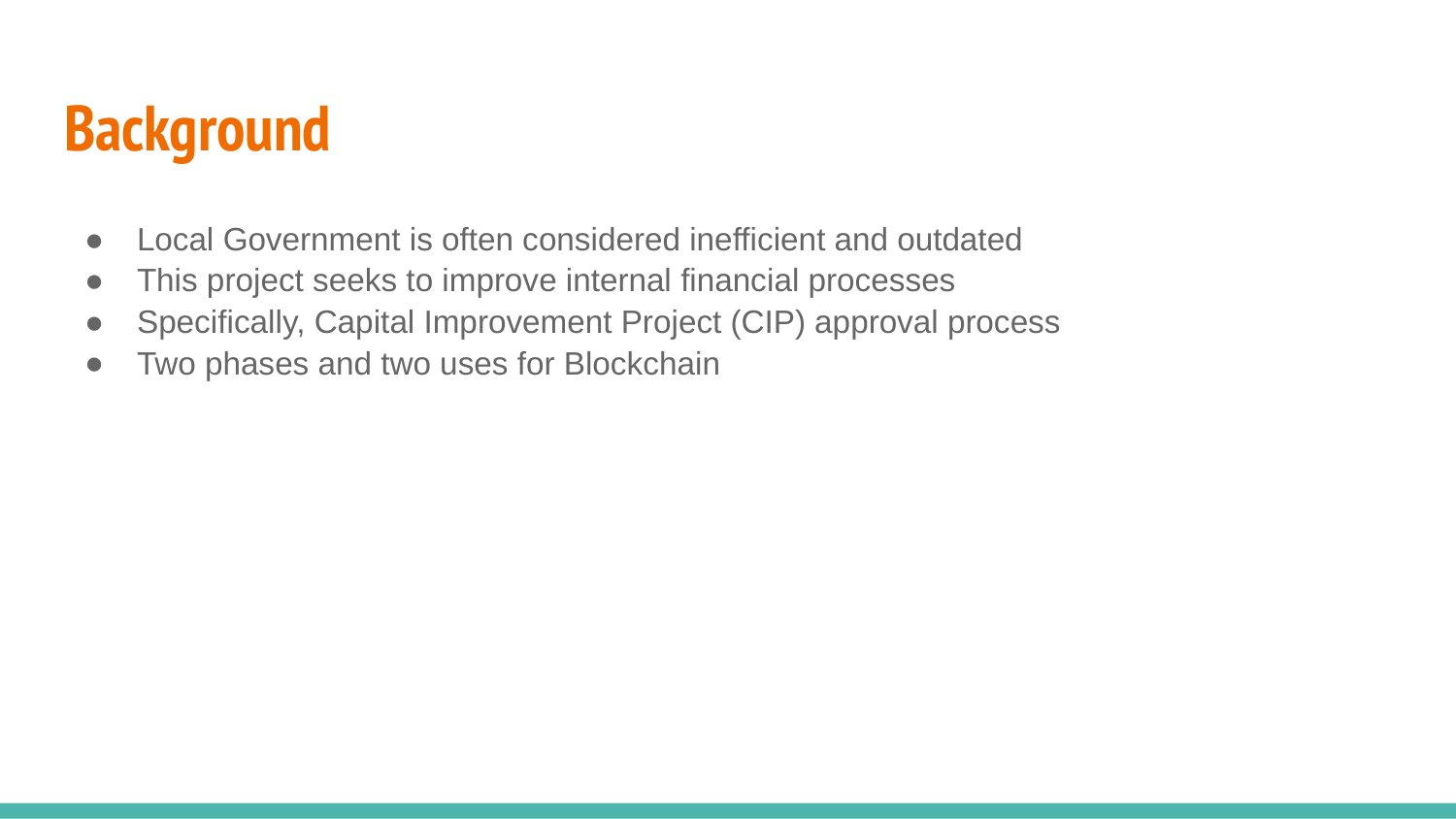

# Background
Local Government is often considered inefficient and outdated
This project seeks to improve internal financial processes
Specifically, Capital Improvement Project (CIP) approval process
Two phases and two uses for Blockchain